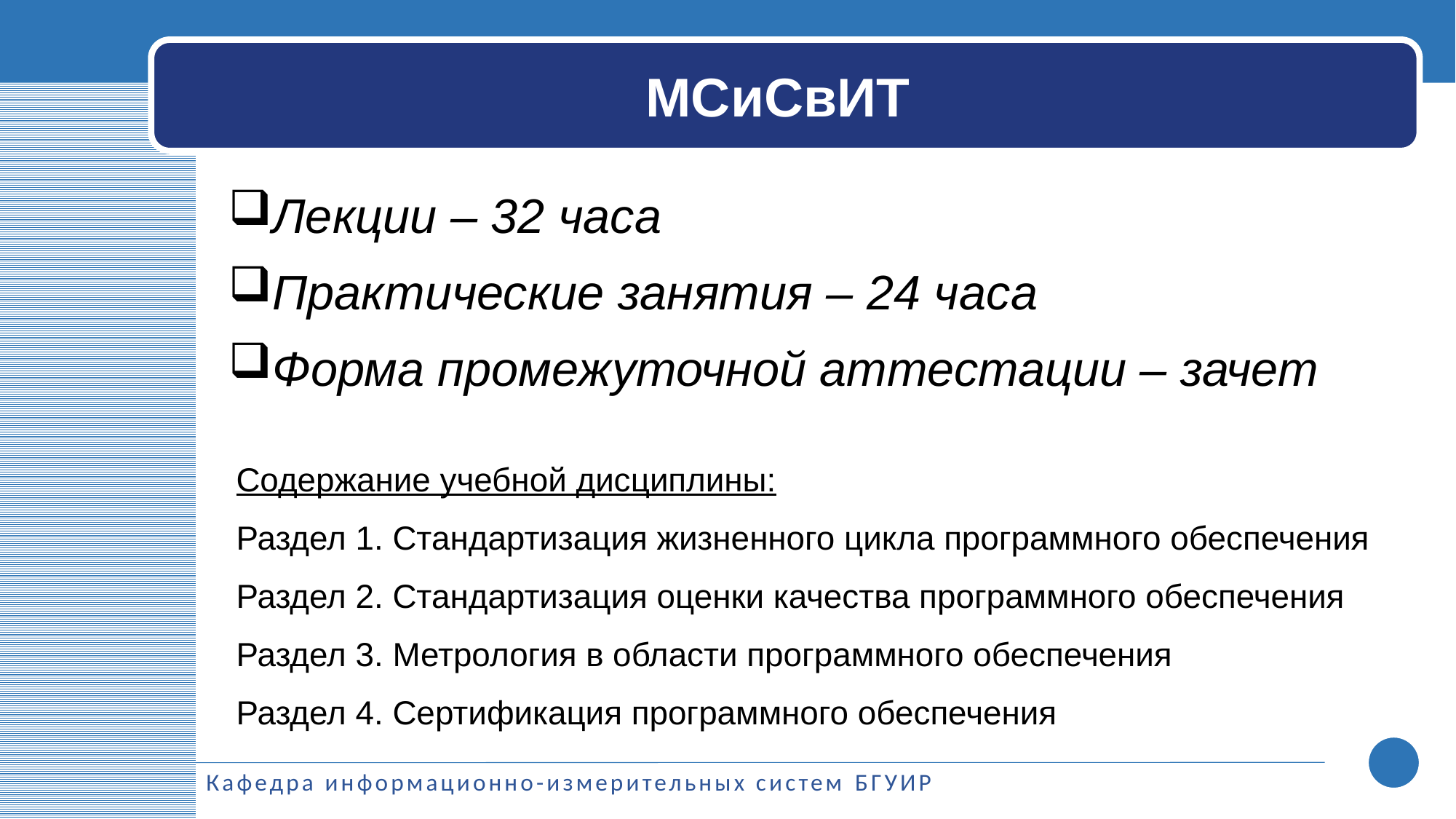

МСиСвИТ
Лекции – 32 часа
Практические занятия – 24 часа
Форма промежуточной аттестации – зачет

Содержание учебной дисциплины:
Раздел 1. Стандартизация жизненного цикла программного обеспечения
Раздел 2. Стандартизация оценки качества программного обеспечения
Раздел 3. Метрология в области программного обеспечения
Раздел 4. Сертификация программного обеспечения

2
Кафедра информационно-измерительных систем БГУИР